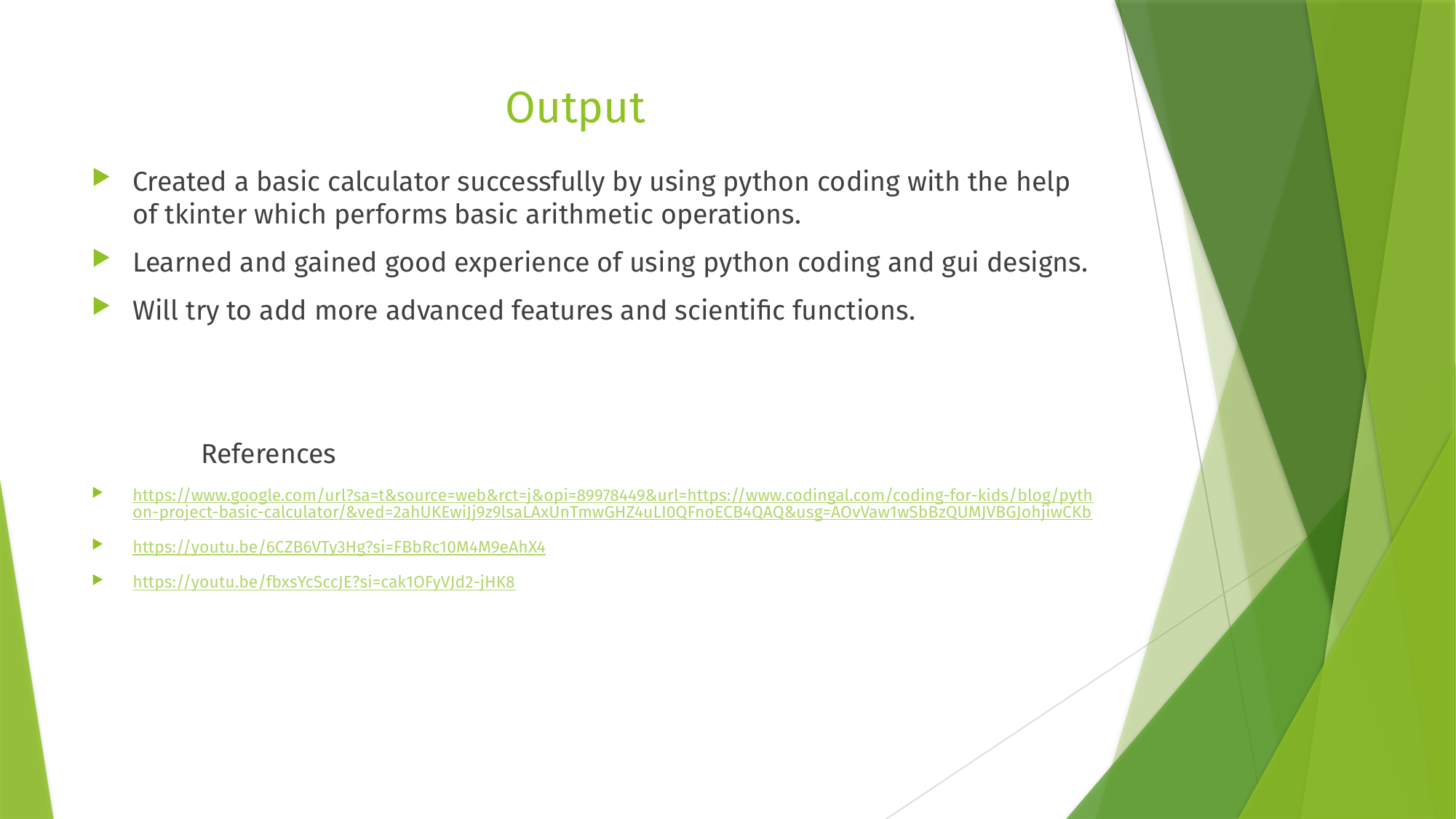

# Output
Created a basic calculator successfully by using python coding with the help of tkinter which performs basic arithmetic operations.
Learned and gained good experience of using python coding and gui designs.
Will try to add more advanced features and scientific functions.

	References
https://www.google.com/url?sa=t&source=web&rct=j&opi=89978449&url=https://www.codingal.com/coding-for-kids/blog/python-project-basic-calculator/&ved=2ahUKEwiJj9z9lsaLAxUnTmwGHZ4uLI0QFnoECB4QAQ&usg=AOvVaw1wSbBzQUMJVBGJohjiwCKb
https://youtu.be/6CZB6VTy3Hg?si=FBbRc10M4M9eAhX4
https://youtu.be/fbxsYcSccJE?si=cak1OFyVJd2-jHK8